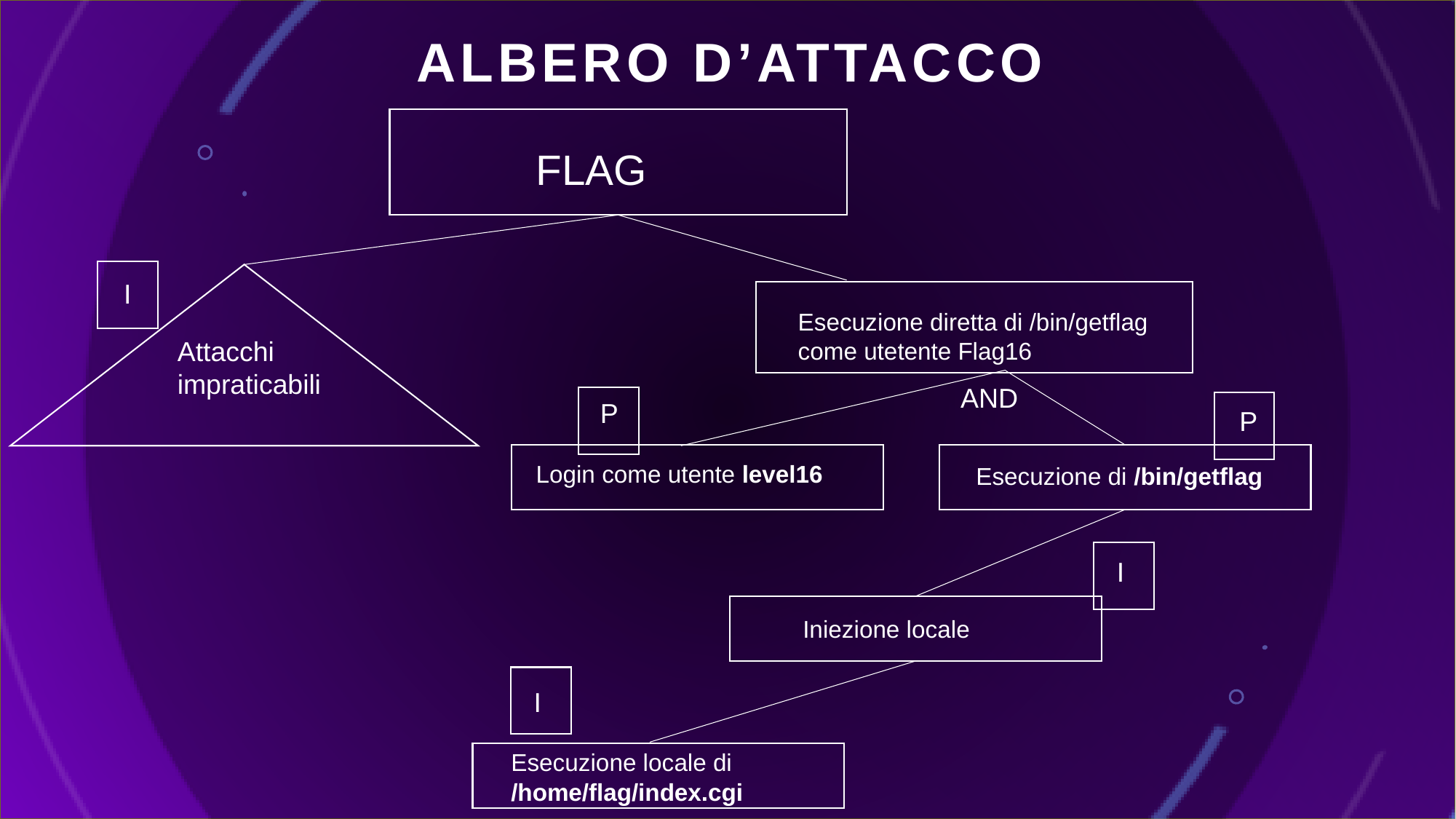

ALBERO D’ATTACCO

FLAG

I

Esecuzione diretta di /bin/getflag come utetente Flag16
Attacchi impraticabili
AND

P

P

Login come utente level16
Esecuzione di /bin/getflag

I

Iniezione locale

I
Esecuzione locale di
/home/flag/index.cgi